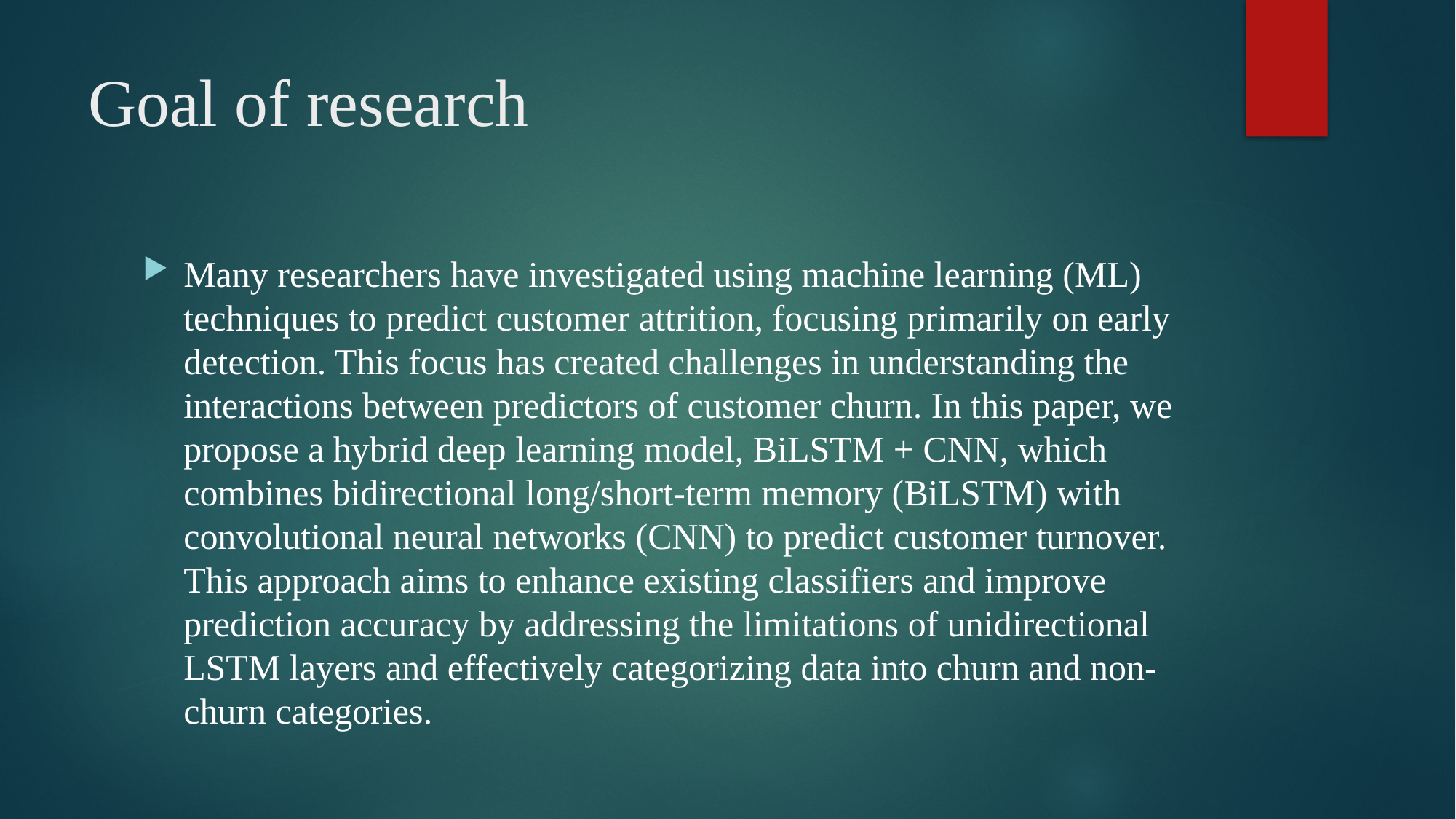

# Goal of research
Many researchers have investigated using machine learning (ML) techniques to predict customer attrition, focusing primarily on early detection. This focus has created challenges in understanding the interactions between predictors of customer churn. In this paper, we propose a hybrid deep learning model, BiLSTM + CNN, which combines bidirectional long/short-term memory (BiLSTM) with convolutional neural networks (CNN) to predict customer turnover. This approach aims to enhance existing classifiers and improve prediction accuracy by addressing the limitations of unidirectional LSTM layers and effectively categorizing data into churn and non-churn categories.